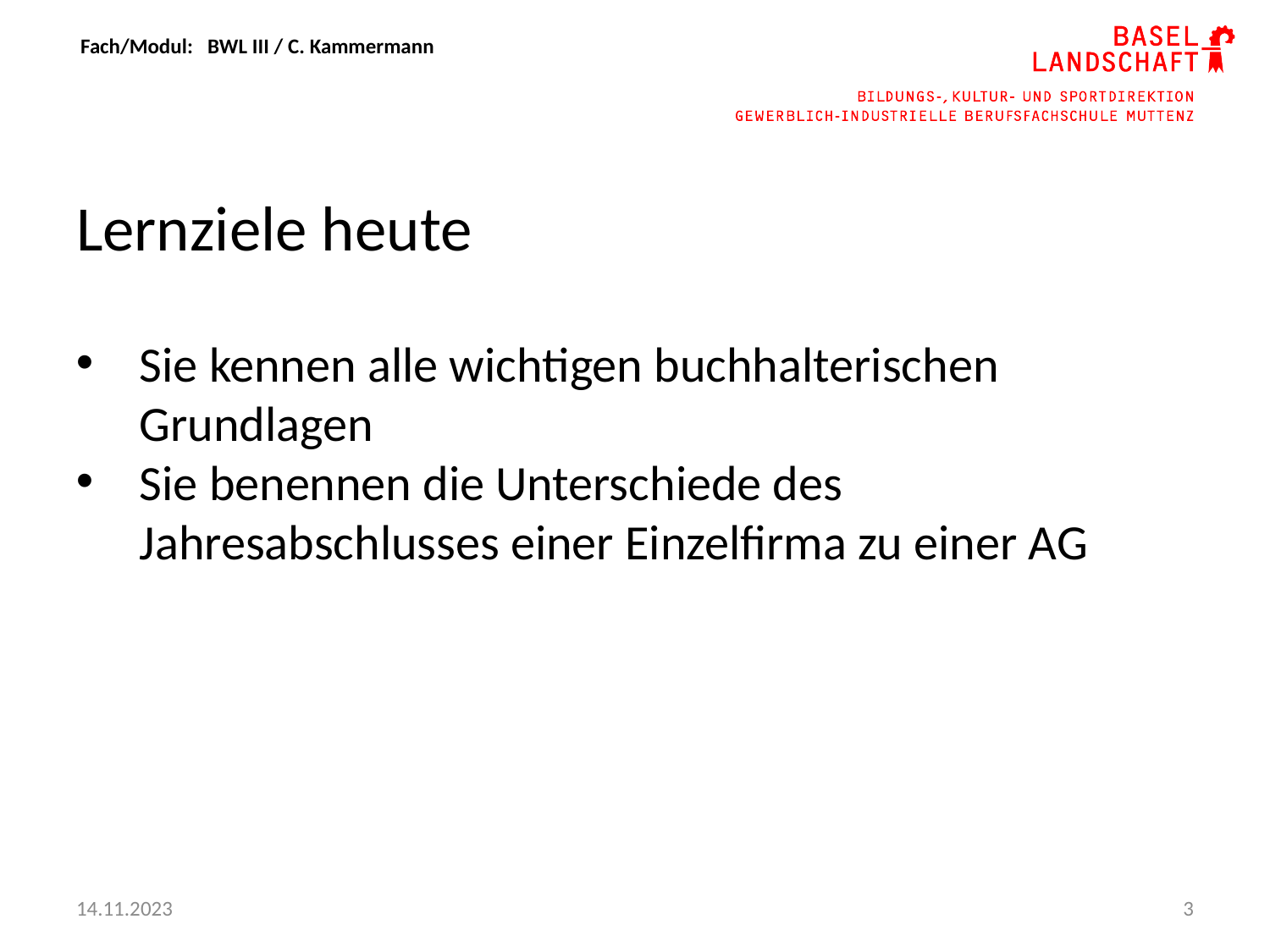

Lernziele heute
Sie kennen alle wichtigen buchhalterischen Grundlagen
Sie benennen die Unterschiede des Jahresabschlusses einer Einzelfirma zu einer AG

14.11.2023
3